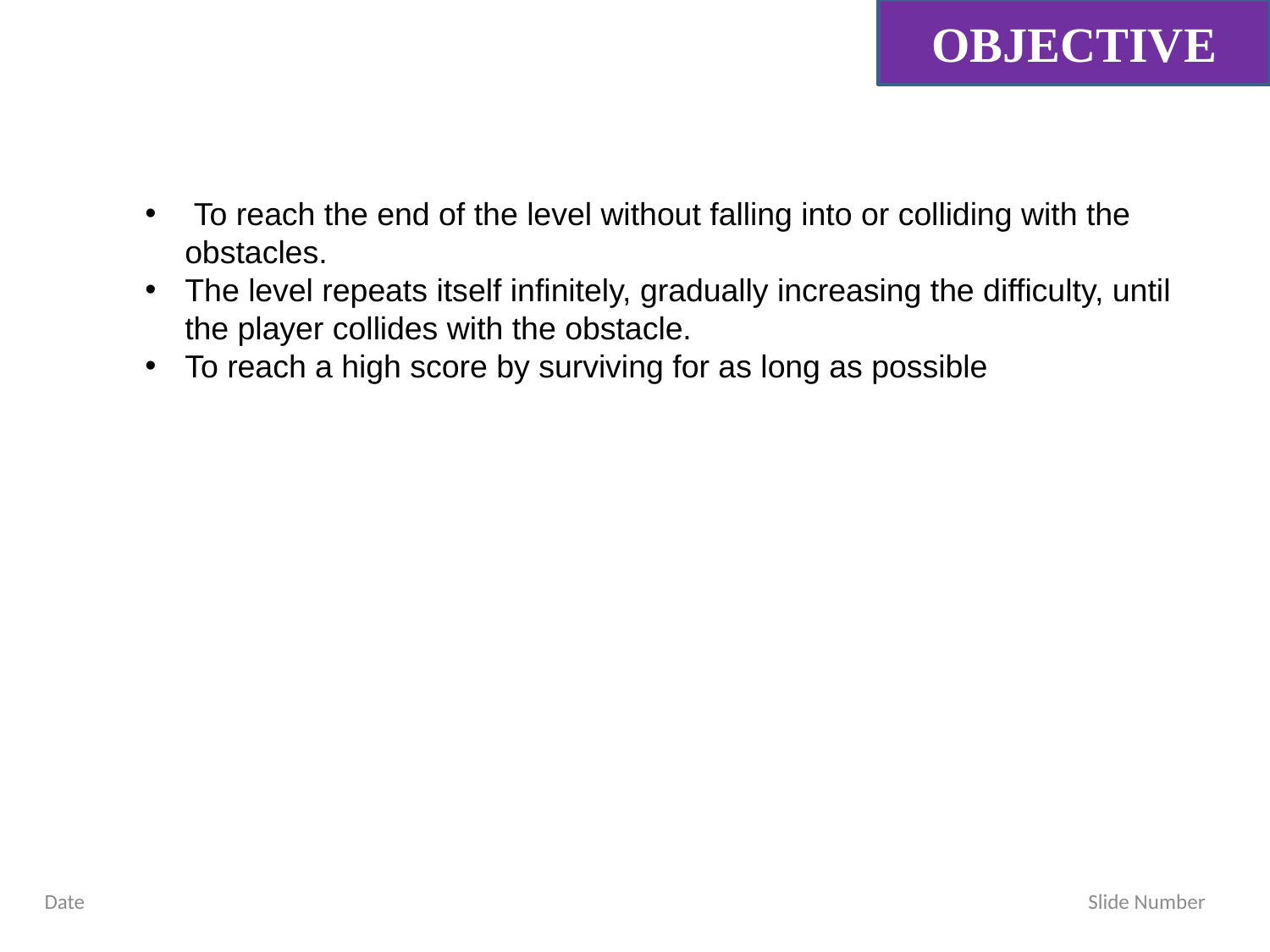

OBJECTIVE
 To reach the end of the level without falling into or colliding with the obstacles.
The level repeats itself infinitely, gradually increasing the difficulty, until the player collides with the obstacle.
To reach a high score by surviving for as long as possible

Date                                                                                                                                                                                                               Slide Number